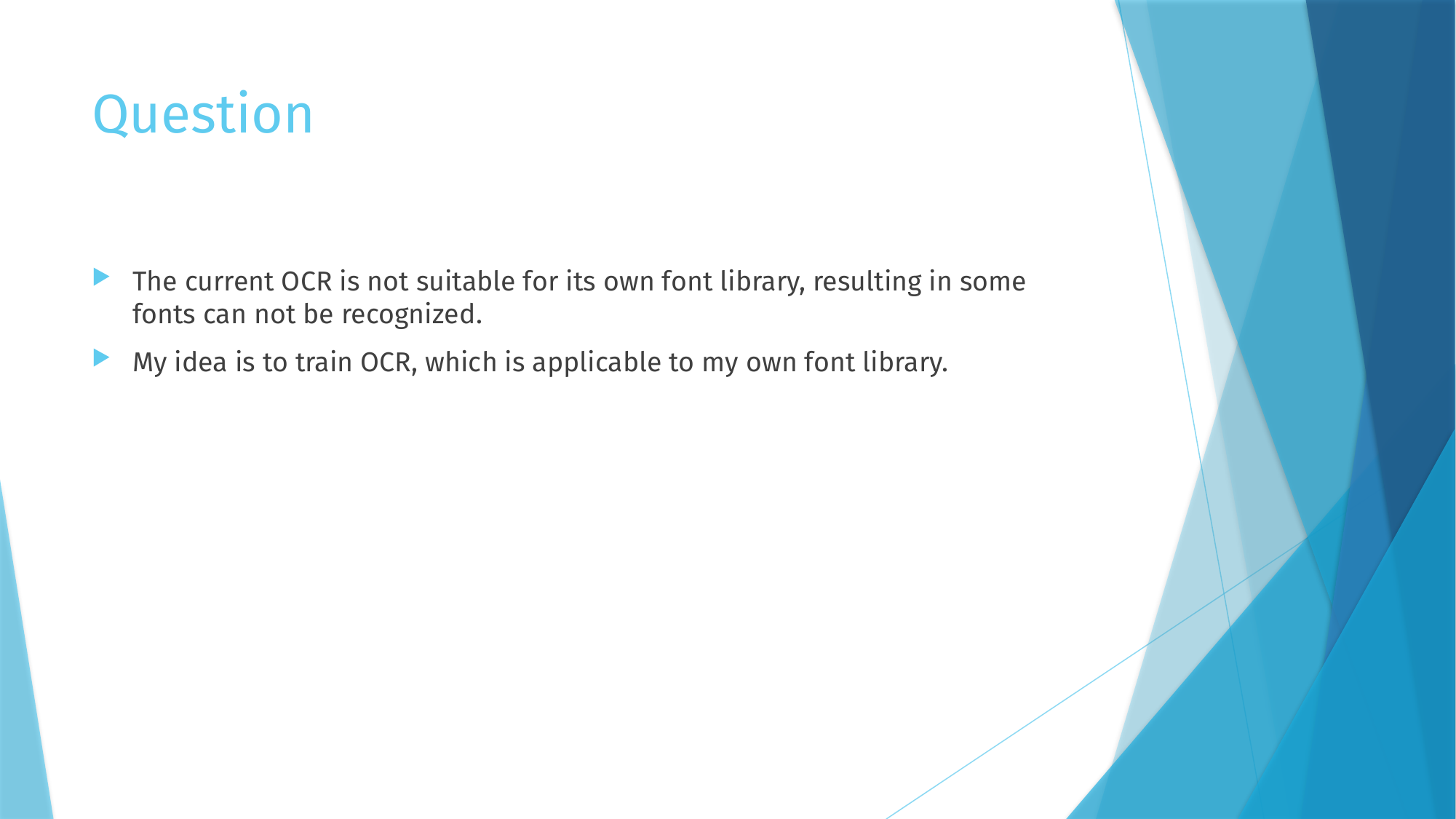

# Question
The current OCR is not suitable for its own font library, resulting in some fonts can not be recognized.
My idea is to train OCR, which is applicable to my own font library.